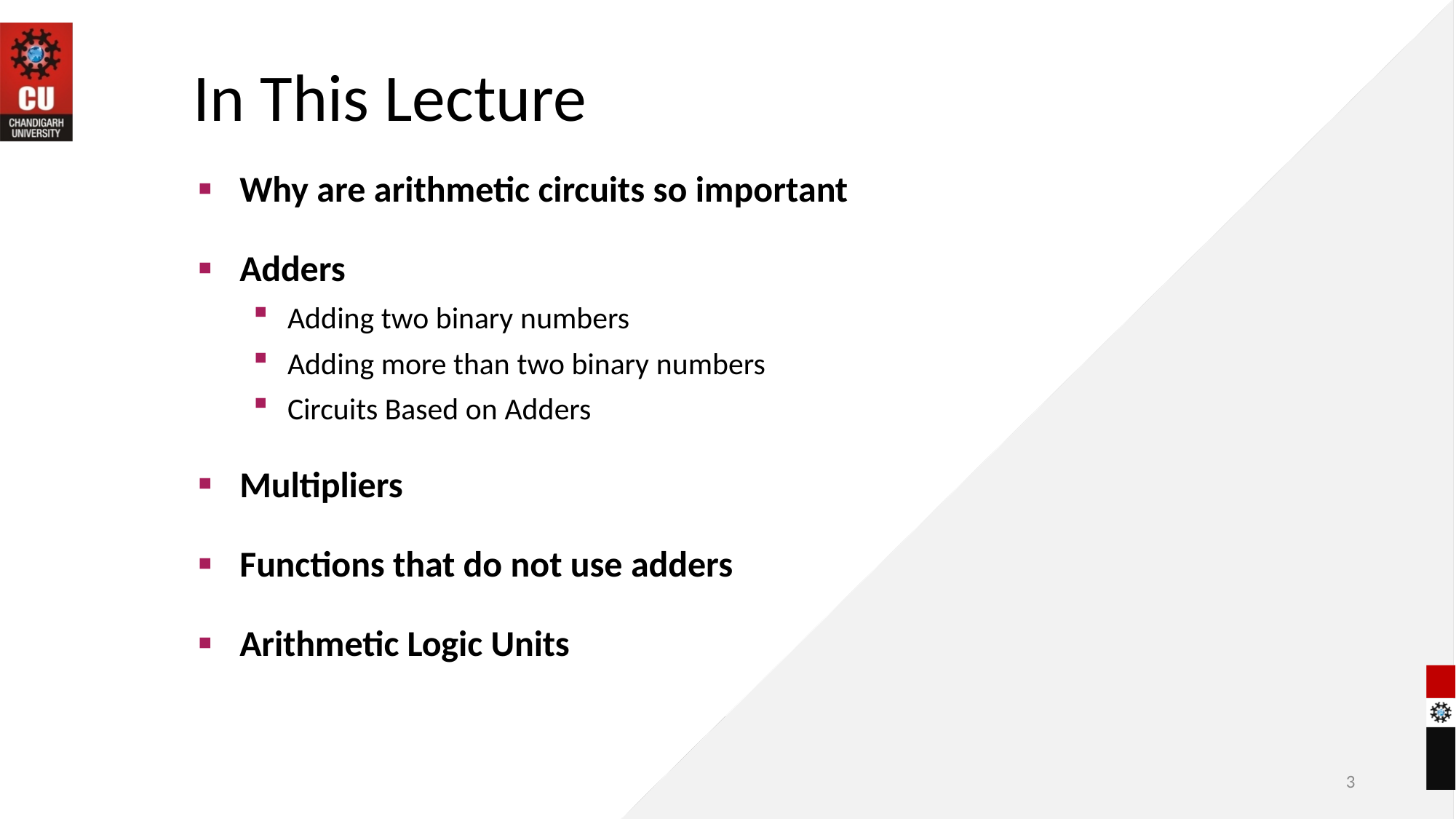

3
# In This Lecture
Why are arithmetic circuits so important

Adders
Adding two binary numbers
Adding more than two binary numbers
Circuits Based on Adders

Multipliers

Functions that do not use adders

Arithmetic Logic Units